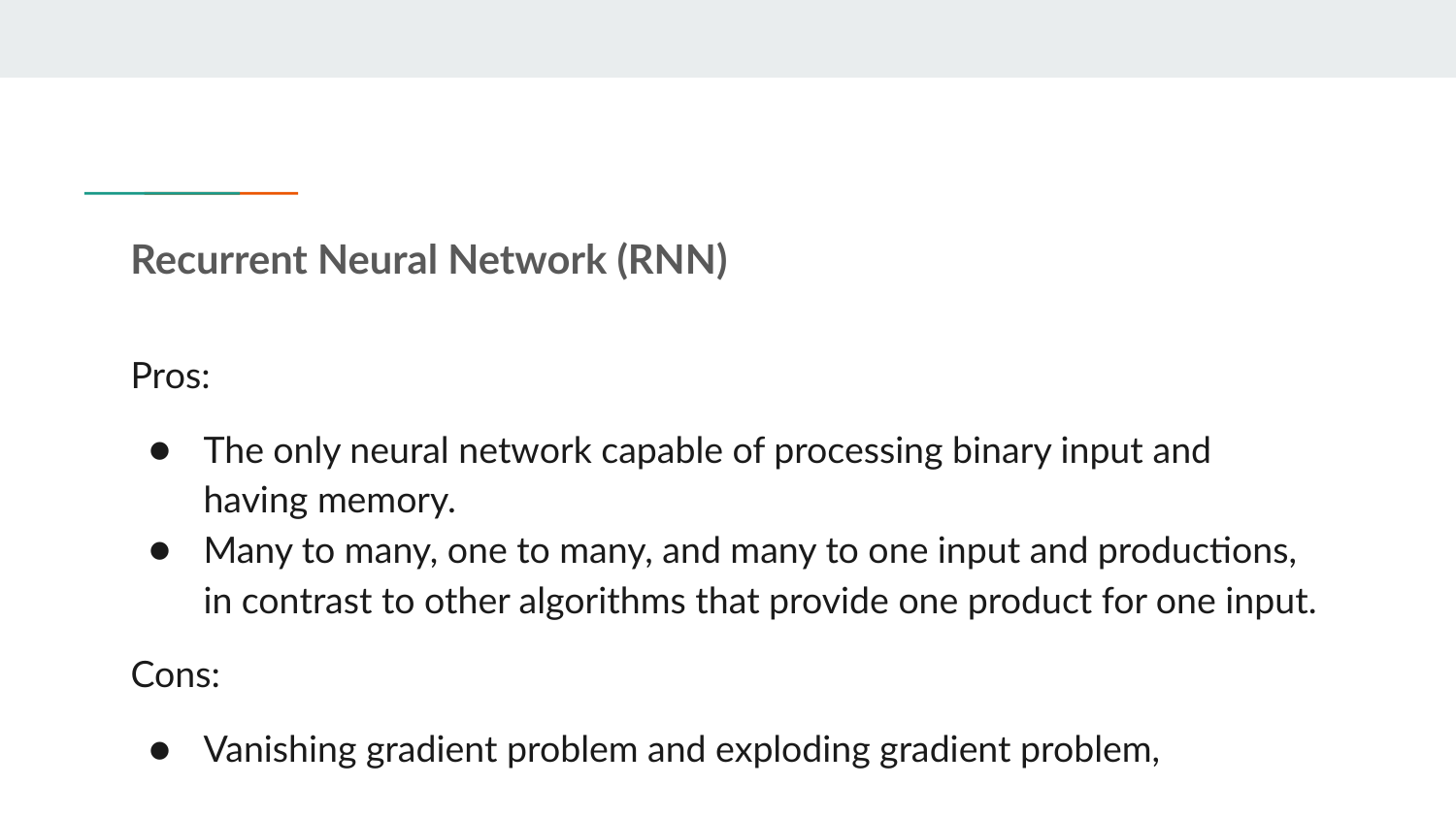

# Recurrent Neural Network (RNN)
Pros:
The only neural network capable of processing binary input and having memory.
Many to many, one to many, and many to one input and productions, in contrast to other algorithms that provide one product for one input.
Cons:
Vanishing gradient problem and exploding gradient problem,